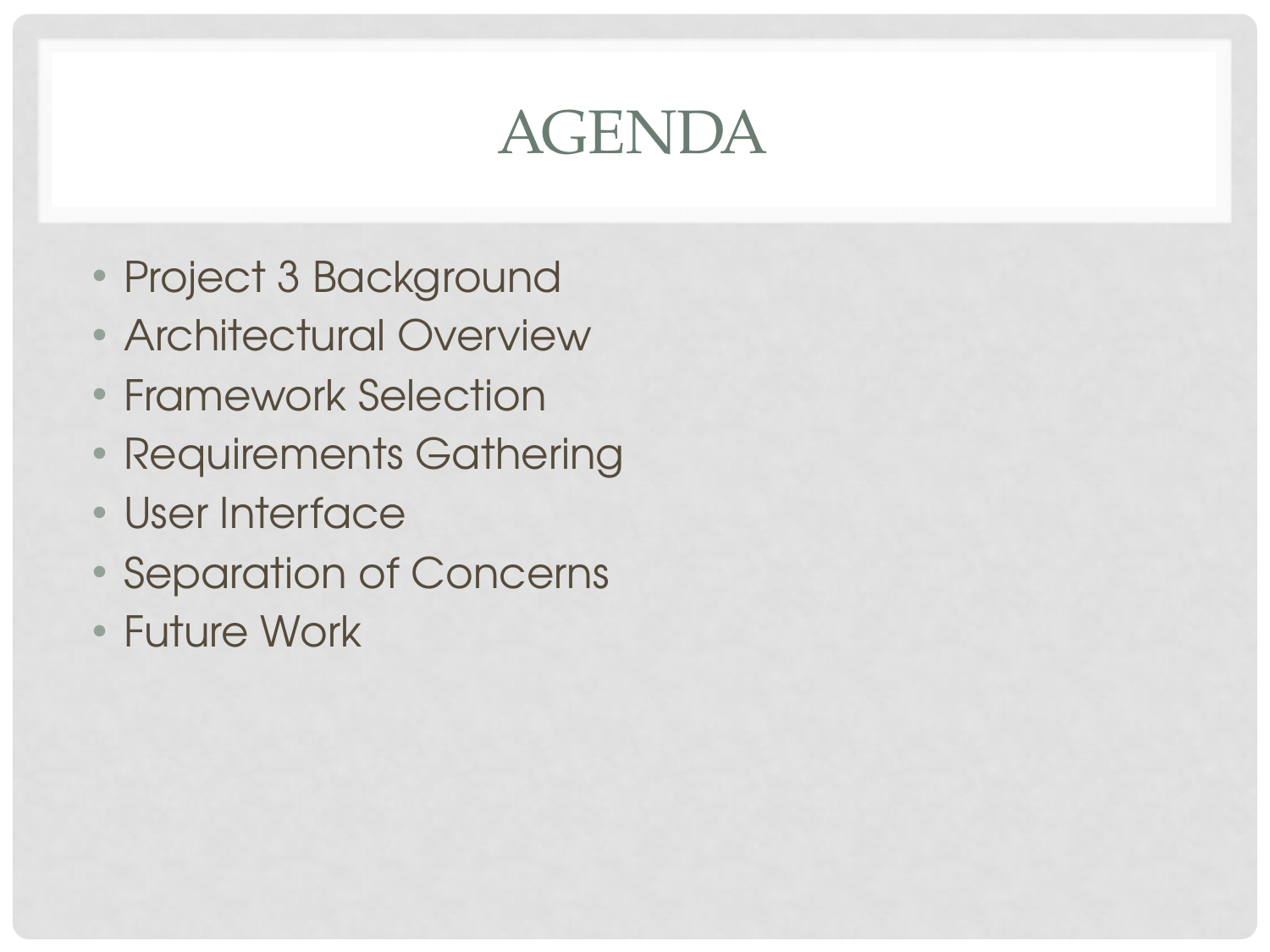

# Agenda
Project 3 Background
Architectural Overview
Framework Selection
Requirements Gathering
User Interface
Separation of Concerns
Future Work